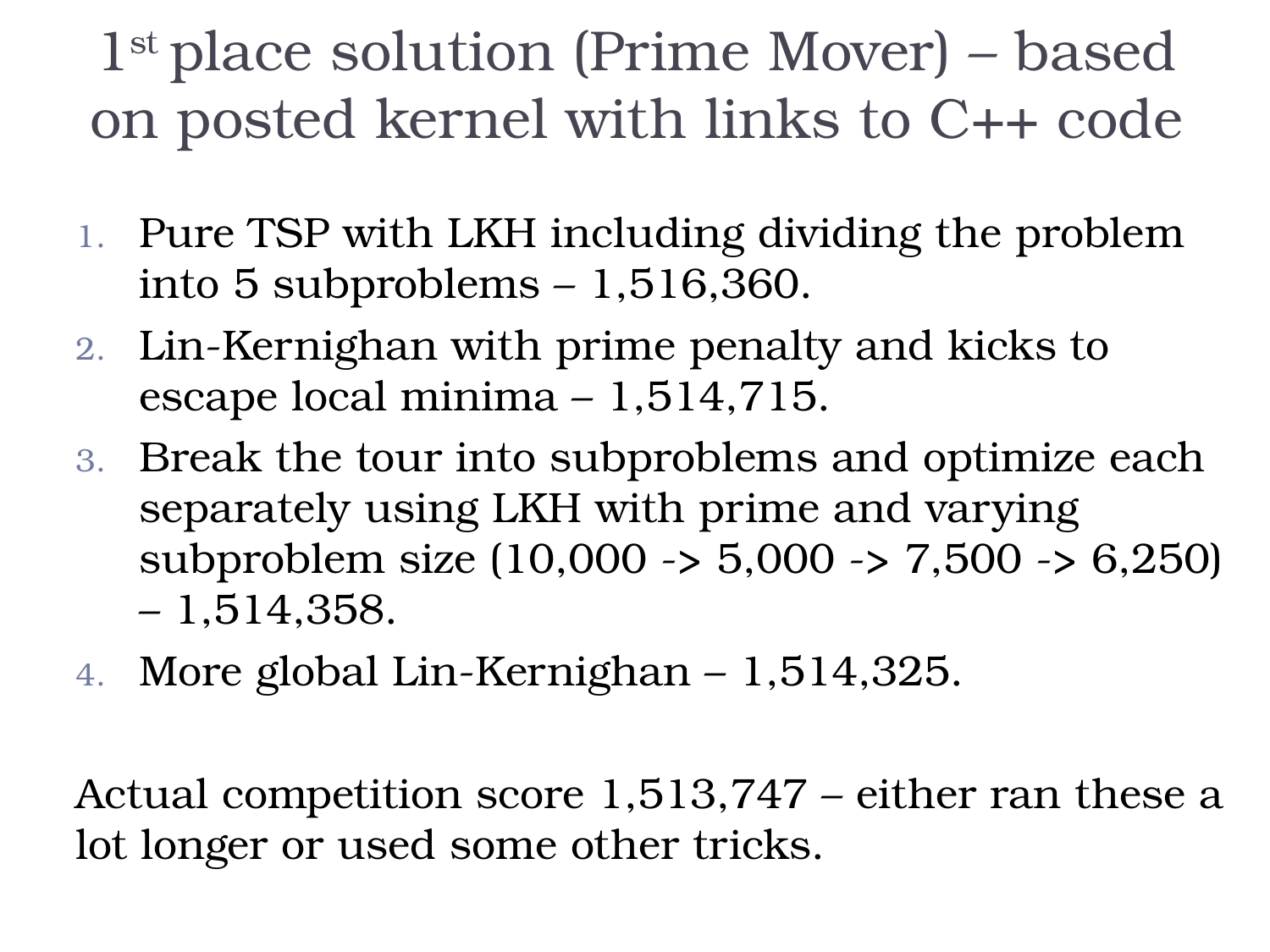

# 1st place solution (Prime Mover) – based on posted kernel with links to C++ code
Pure TSP with LKH including dividing the problem into 5 subproblems – 1,516,360.
Lin-Kernighan with prime penalty and kicks to escape local minima – 1,514,715.
Break the tour into subproblems and optimize each separately using LKH with prime and varying subproblem size (10,000 -> 5,000 -> 7,500 -> 6,250) – 1,514,358.
More global Lin-Kernighan – 1,514,325.

Actual competition score 1,513,747 – either ran these a lot longer or used some other tricks.